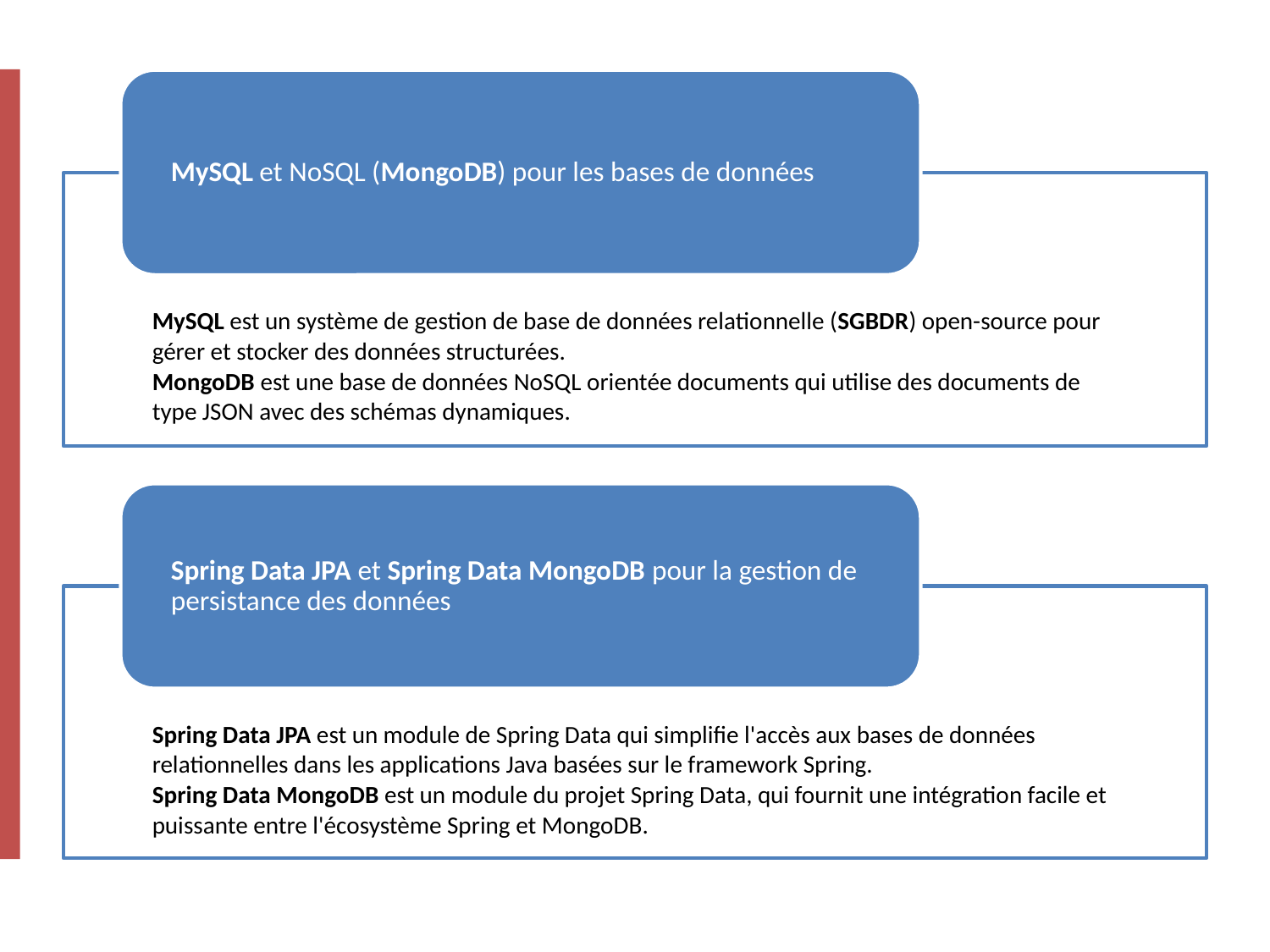

MySQL est un système de gestion de base de données relationnelle (SGBDR) open-source pour
gérer et stocker des données structurées.
MongoDB est une base de données NoSQL orientée documents qui utilise des documents de
type JSON avec des schémas dynamiques.
MySQL et NoSQL (MongoDB) pour les bases de données
Spring Data JPA est un module de Spring Data qui simplifie l'accès aux bases de données
relationnelles dans les applications Java basées sur le framework Spring.
Spring Data MongoDB est un module du projet Spring Data, qui fournit une intégration facile et
puissante entre l'écosystème Spring et MongoDB.
Spring Data JPA et Spring Data MongoDB pour la gestion de persistance des données